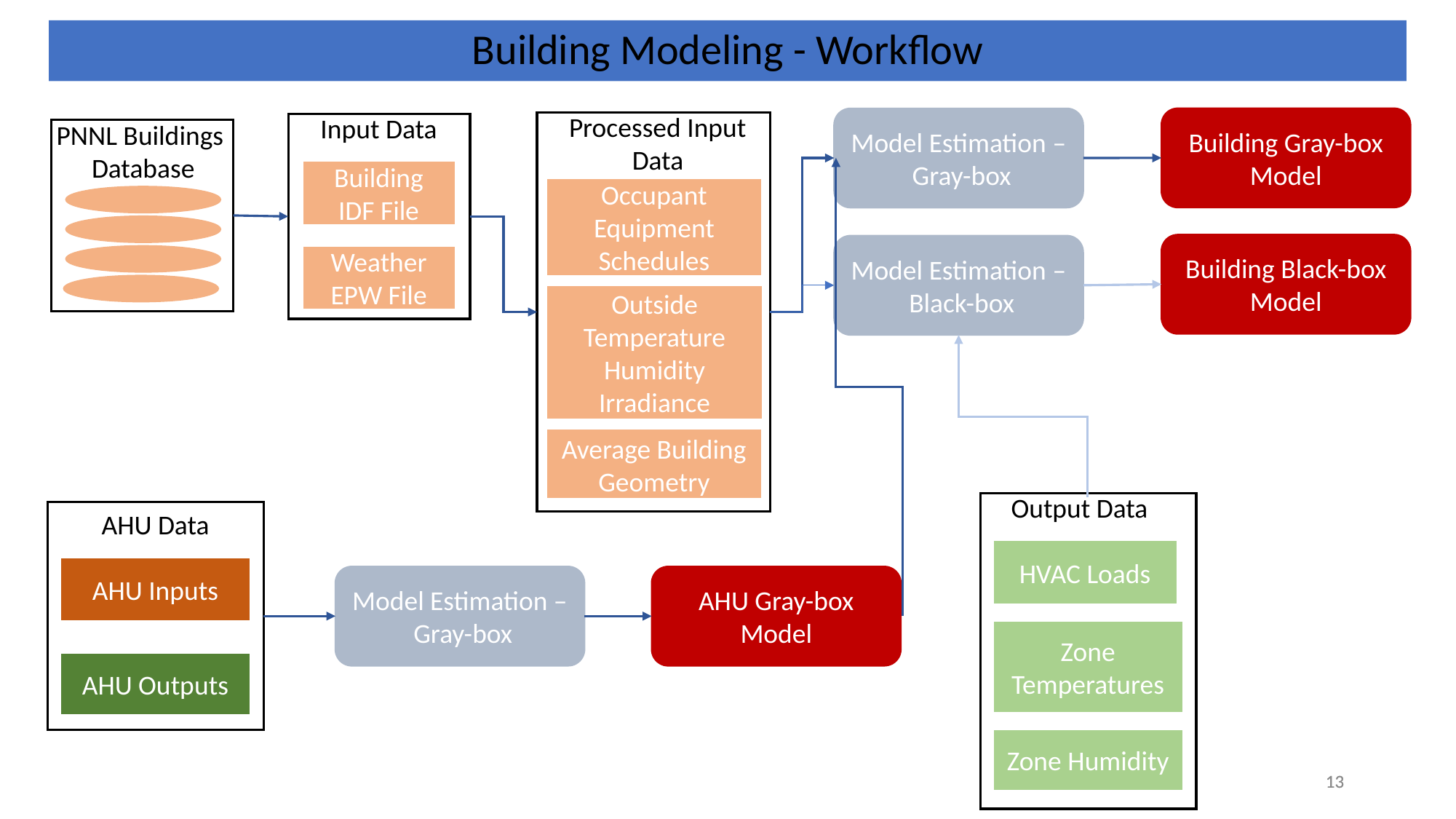

Building Modeling - Workflow
Processed Input Data

Occupant Equipment Schedules
Outside Temperature Humidity Irradiance
Average Building Geometry
Input Data

Building IDF File
Weather EPW File
Building Gray-box Model
Model Estimation –  Gray-box
PNNL Buildings
Database

Building Black-box Model
Model Estimation –  Black-box
Output Data

HVAC Loads
Zone Temperatures
Zone Humidity

AHU Data
AHU Inputs
AHU Outputs
Model Estimation –  Gray-box
AHU Gray-box Model
13
13